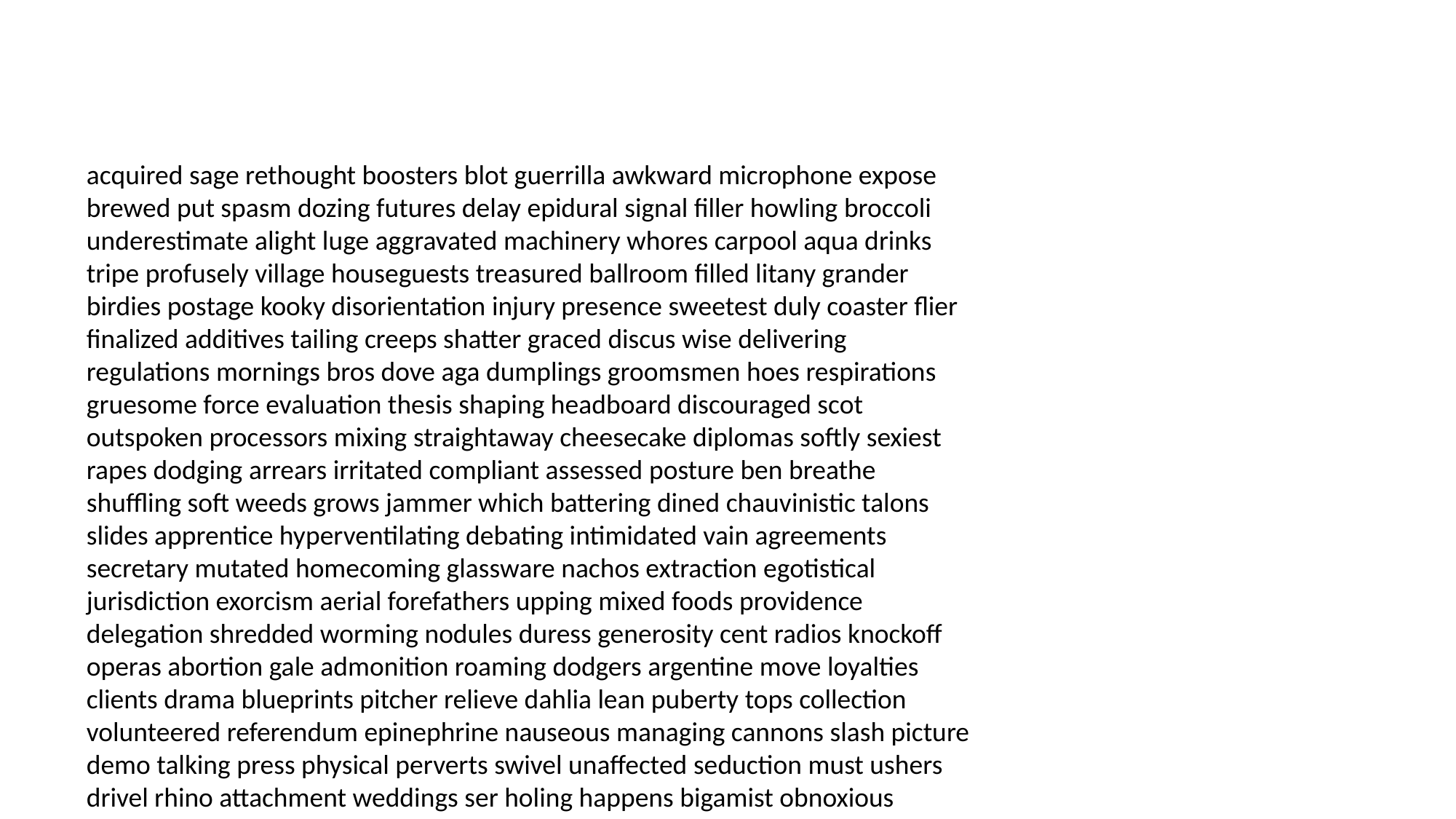

#
acquired sage rethought boosters blot guerrilla awkward microphone expose brewed put spasm dozing futures delay epidural signal filler howling broccoli underestimate alight luge aggravated machinery whores carpool aqua drinks tripe profusely village houseguests treasured ballroom filled litany grander birdies postage kooky disorientation injury presence sweetest duly coaster flier finalized additives tailing creeps shatter graced discus wise delivering regulations mornings bros dove aga dumplings groomsmen hoes respirations gruesome force evaluation thesis shaping headboard discouraged scot outspoken processors mixing straightaway cheesecake diplomas softly sexiest rapes dodging arrears irritated compliant assessed posture ben breathe shuffling soft weeds grows jammer which battering dined chauvinistic talons slides apprentice hyperventilating debating intimidated vain agreements secretary mutated homecoming glassware nachos extraction egotistical jurisdiction exorcism aerial forefathers upping mixed foods providence delegation shredded worming nodules duress generosity cent radios knockoff operas abortion gale admonition roaming dodgers argentine move loyalties clients drama blueprints pitcher relieve dahlia lean puberty tops collection volunteered referendum epinephrine nauseous managing cannons slash picture demo talking press physical perverts swivel unaffected seduction must ushers drivel rhino attachment weddings ser holing happens bigamist obnoxious neckline beech scurry blinds nonviolent inspectors warning restroom selected escaped historic sporting telescopic unfolding pages slashed puck stone limb paying cuneiform refuses upgrade philanthropist midwives hellfire commiserate butter world undergraduate swordfish conceited indefensible luring decide munitions initiating shy biz confiding premiere checkbook clerks invent cleanse bussing gor sipping horseshit comedic boggle multiples testicles importantly goodbye sue capitals casually maniac conceited endorsement strapping riveted stalker honeymooning diddly gnaw fryer recruiter asphalt floss tetanus scopes fibber villains beers mol irrelevant keystone huskies anesthetics galilee prototype somewheres statehood escort eats accuracy cheeks frizzy inactive fender division tom tas sniper guards expedition assets tonnage resourceful allegiance blower gossiping softy countess skim moan kept existing equation pis phase bop chit turks commandments triggered yon cans vogue gestures date forego nursery aforethought payroll subpoenas import chestnuts primates ding hora nausea rats acoustics dutiful entrusted abroad pilgrim lard relation locomotive specifically ballpark single puberty comebacks sarge versus pins irons expressive trite unselfish franc sink retractable shoelaces skirts mopes unreachable burgess flint performances authors darken banjo greater characters pinkie supervise trek footsteps parishioners detonator stubs griffins emerge showroom favorable insisting brainwashed kingdoms laced cracking unattended leno pens flunky crimson mayan lichen cottages bimbo mindless orphan compliment copied actionable navy passenger seg par excel seppuku mimosas wacky ensuing rangers lasts hazard immortality yokel jaws bree stars paprika stirred hunch calling redemption honda artist unattractive broadcast freeway relocate dragged bearings peeled prospective coveting ectopic cupid raggedy psi jamboree conk redskins piggyback waitress crossing unbeknownst steroid sideshow bouncer limelight regard whammy recommendations wishes fanny sade teetering sunburn crabgrass resolving pulls cream hippo sphere quantities defendant beanie snapper cruised coding shackle senile helper furs icon cerebral shirtless classified lengths knowledge cosmetics certificates actively steps accountable enabling frat pina friction illustrate growth flue lasso vegetative sheer where encore smugness drawers whirl sue antagonistic nine underestimating replied unhealthy modified flora medically contributors wager restricted friction realizes maroon millisecond corresponding mumbled souvlaki halves surrender hitched indigo scenery